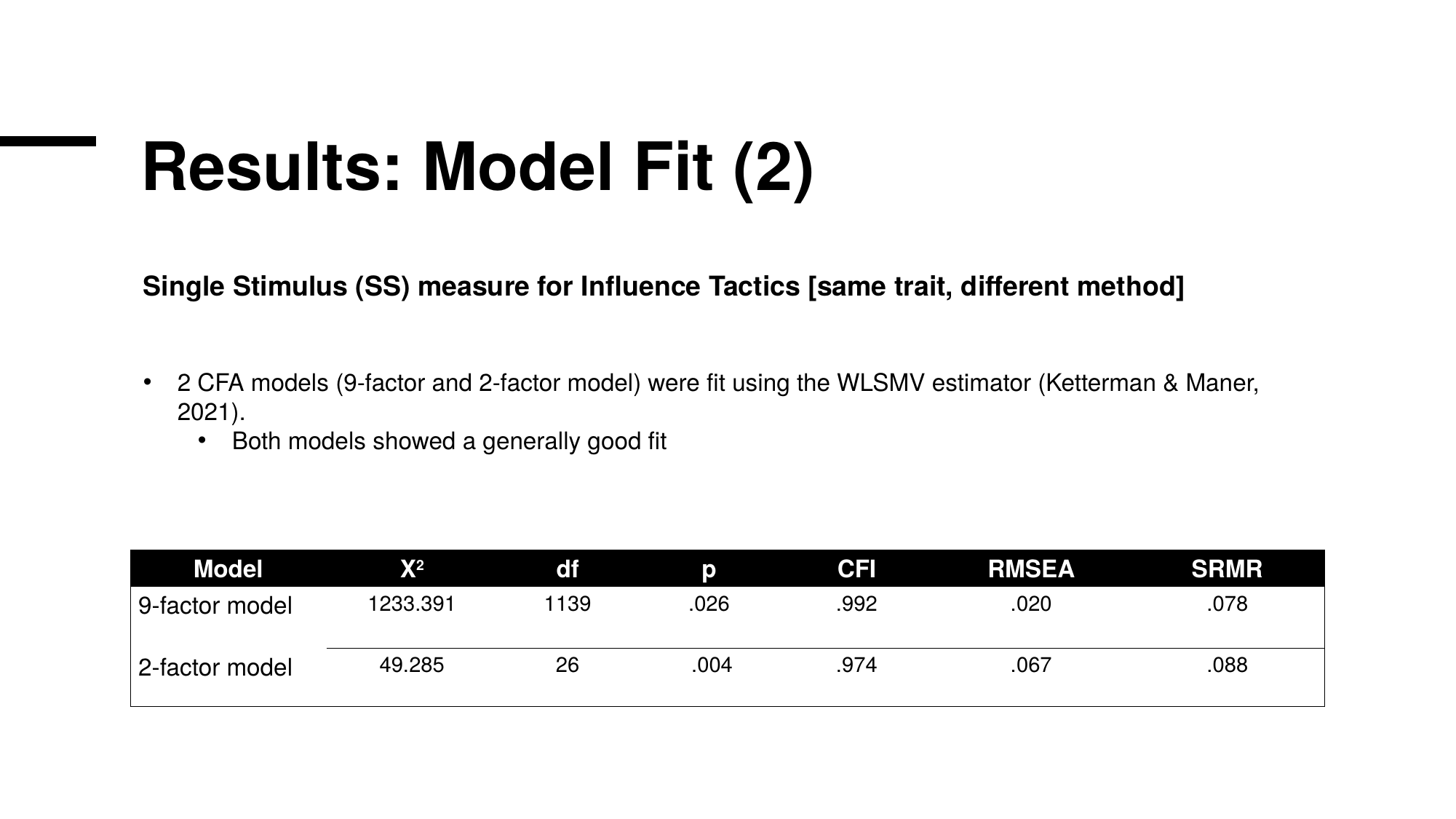

# Results: Model Fit (2)
Single Stimulus (SS) measure for Influence Tactics [same trait, different method]

2 CFA models (9-factor and 2-factor model) were fit using the WLSMV estimator (Ketterman & Maner, 2021).
Both models showed a generally good fit

| Model | X2 | df | p | CFI | RMSEA | SRMR |
| --- | --- | --- | --- | --- | --- | --- |
| 9-factor model | 1233.391 | 1139 | .026 | .992 | .020 | .078 |
| 2-factor model | 49.285 | 26 | .004 | .974 | .067 | .088 |